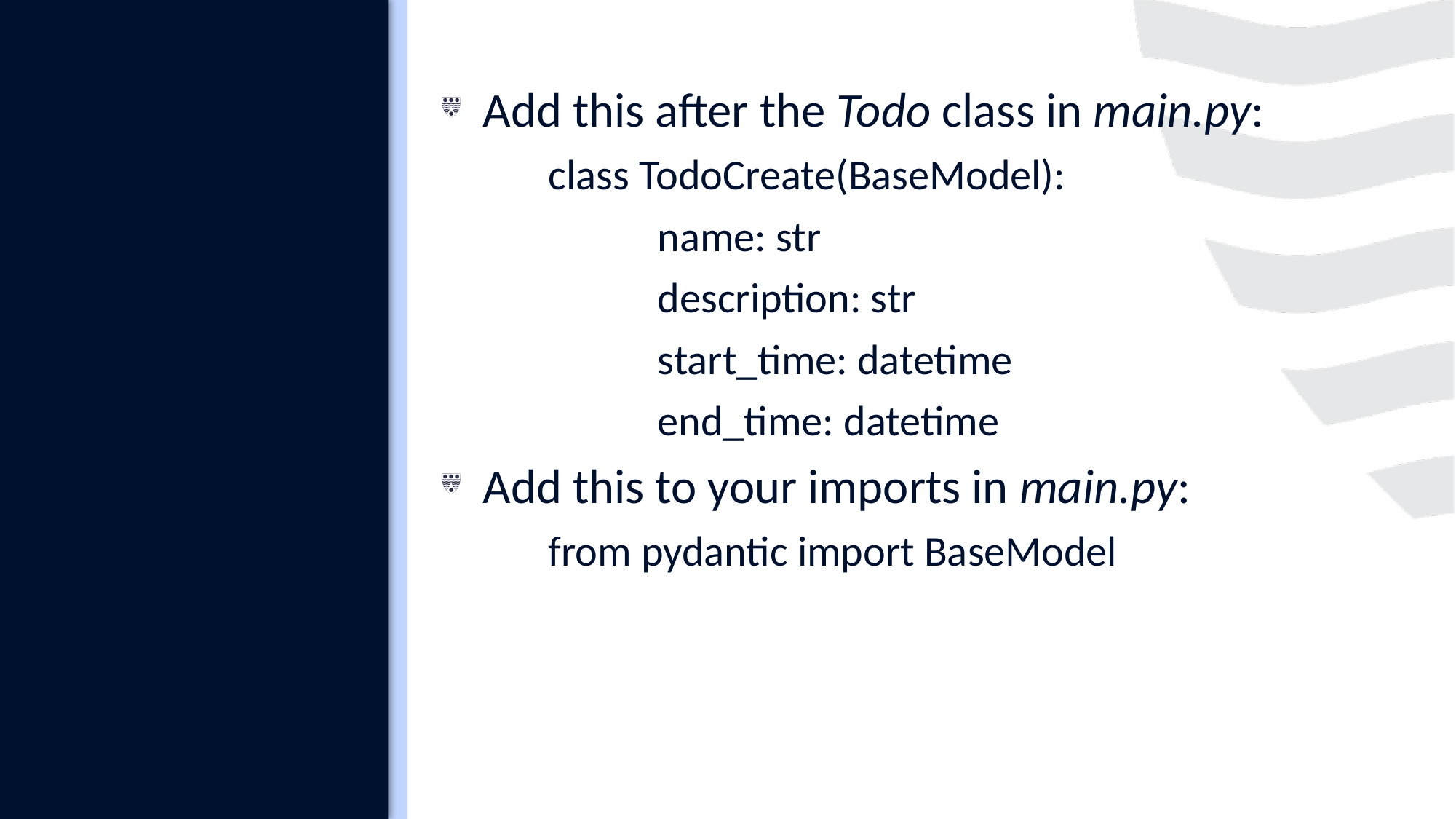

#
Add this after the Todo class in main.py:
class TodoCreate(BaseModel):
	name: str
	description: str
	start_time: datetime
	end_time: datetime
Add this to your imports in main.py:
from pydantic import BaseModel